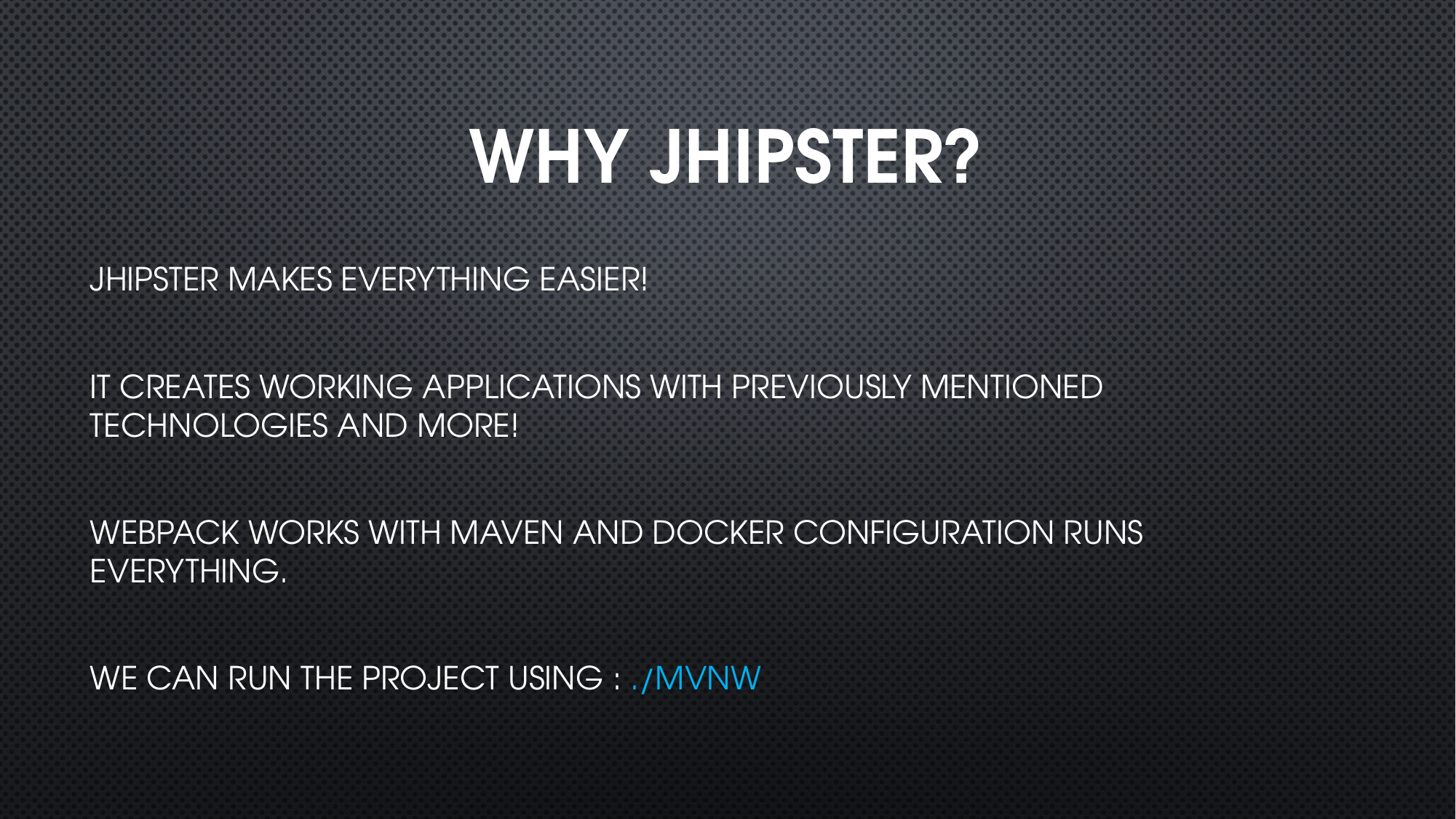

# Why jhipster?
Jhipster makes everything easier!

It creates working applications with previously mentioned technologies and more!

webpack works with maven and docker configuration runs everything.

We can run the project using : ./mvnw